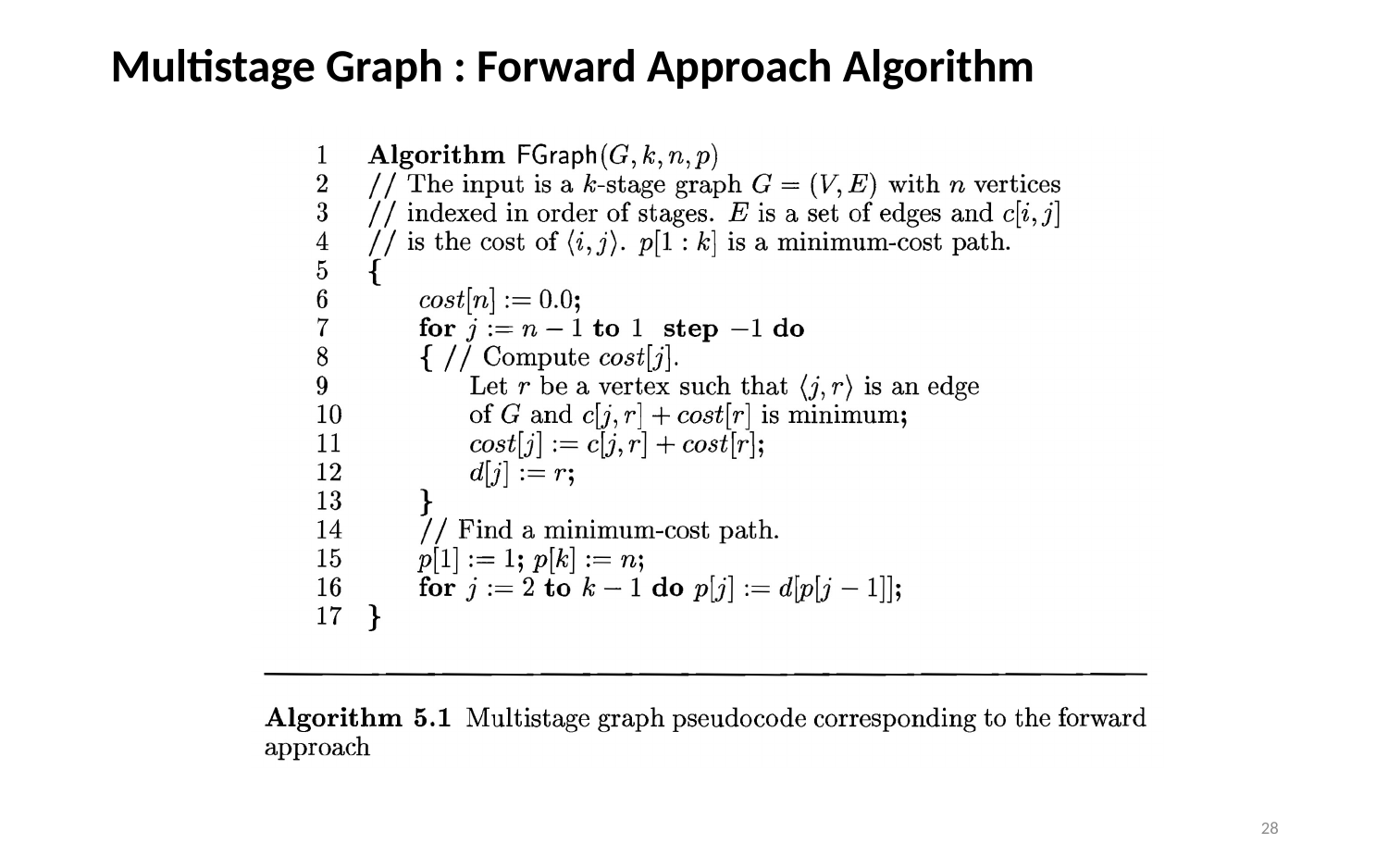

Multistage Graph : Forward Approach Algorithm

28